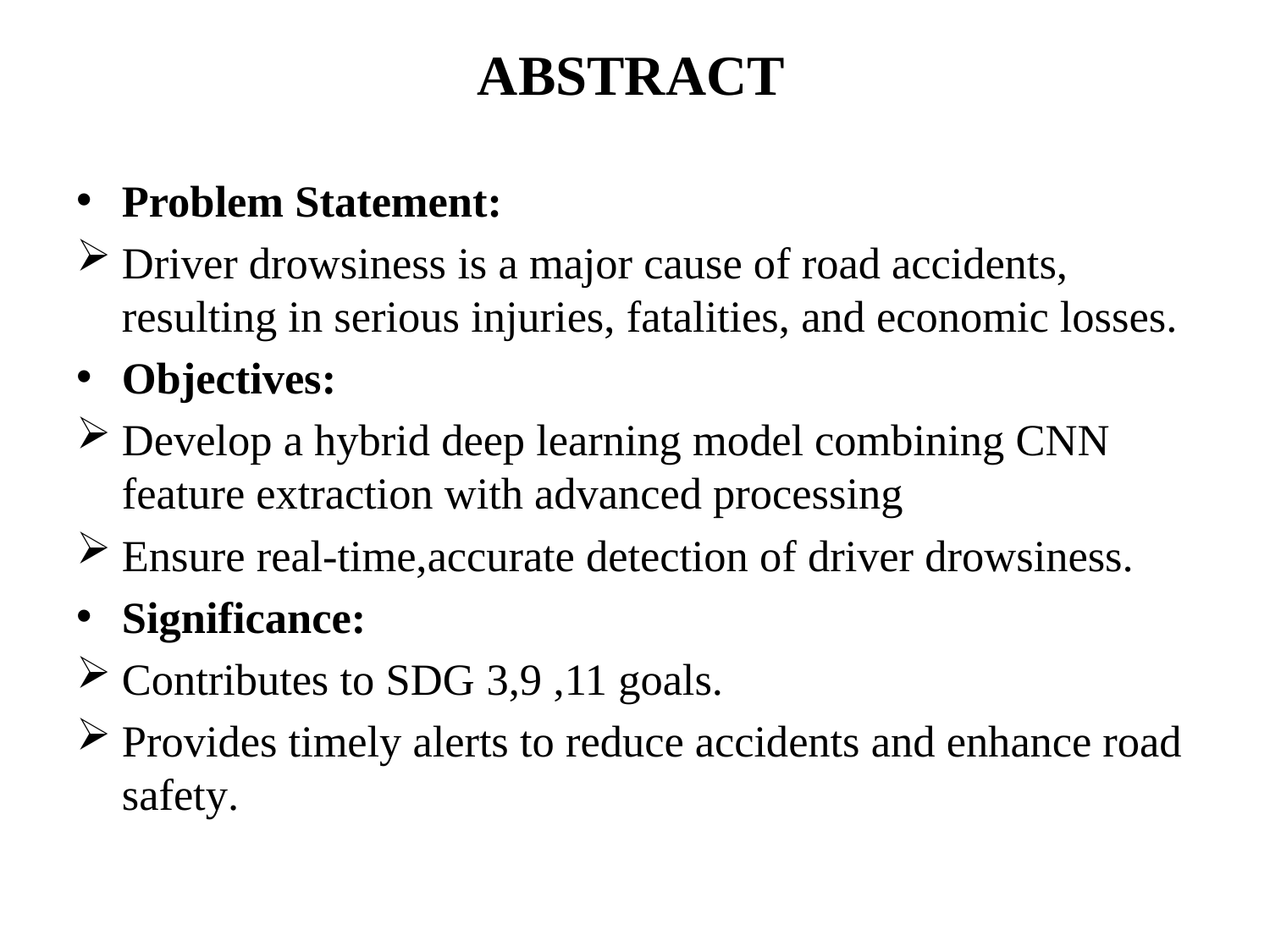

# ABSTRACT
Problem Statement:
Driver drowsiness is a major cause of road accidents, resulting in serious injuries, fatalities, and economic losses.
Objectives:
Develop a hybrid deep learning model combining CNN feature extraction with advanced processing
Ensure real-time,accurate detection of driver drowsiness.
Significance:
Contributes to SDG 3,9 ,11 goals.
Provides timely alerts to reduce accidents and enhance road safety.